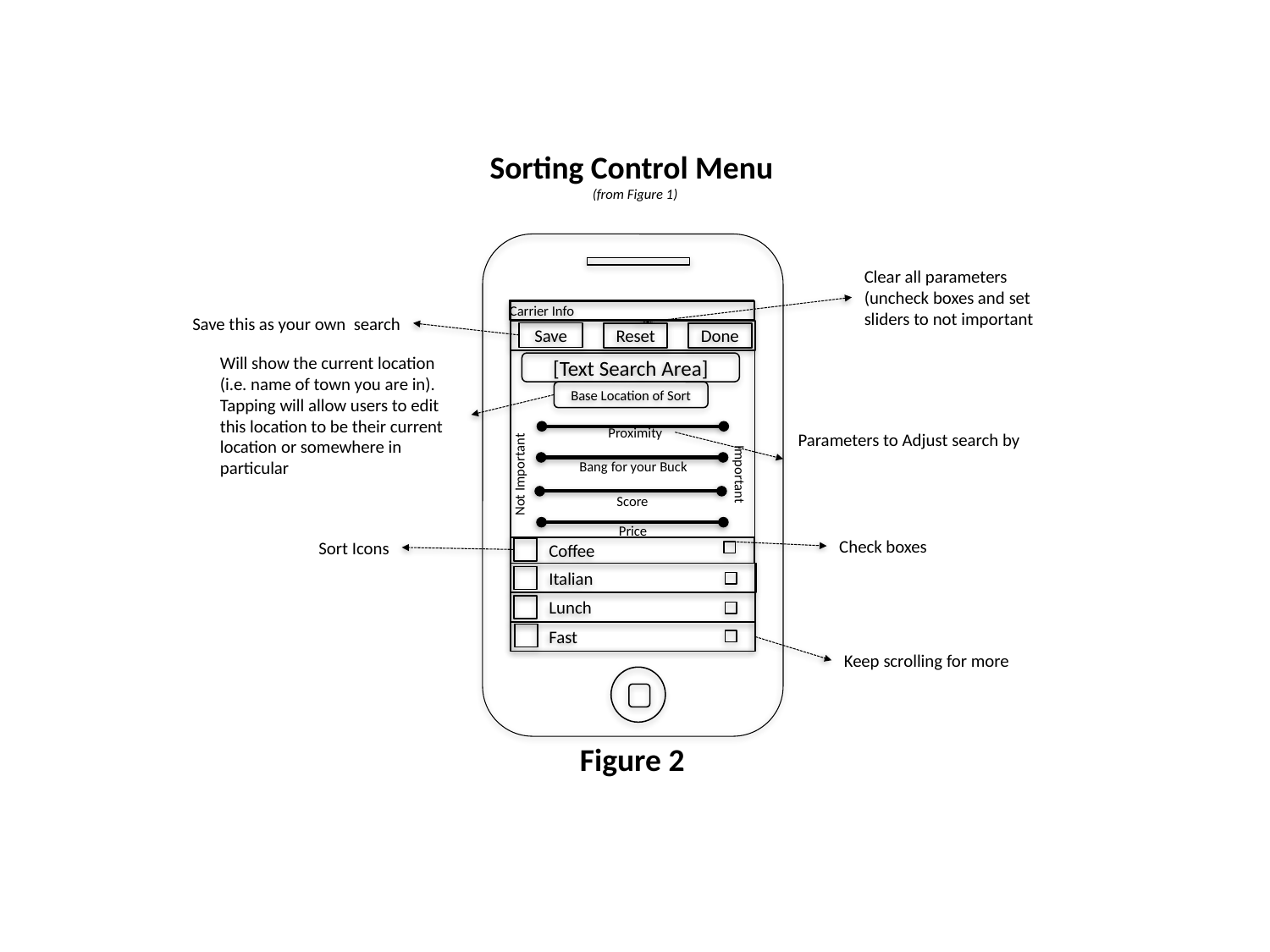

Sorting Control Menu
(from Figure 1)

Clear all parameters (uncheck boxes and set sliders to not important
Carrier Info

Save this as your own  search

Save
Reset
Done
Will show the current location (i.e. name of town you are in). Tapping will allow users to edit this location to be their current location or somewhere in particular
[Text Search Area]
Base Location of Sort
Proximity
Parameters to Adjust search by
Bang for your Buck
Not Important
Important
Score
Price
Check boxes
Sort Icons
Coffee

Italian

Lunch

Fast

Keep scrolling for more

Figure 2